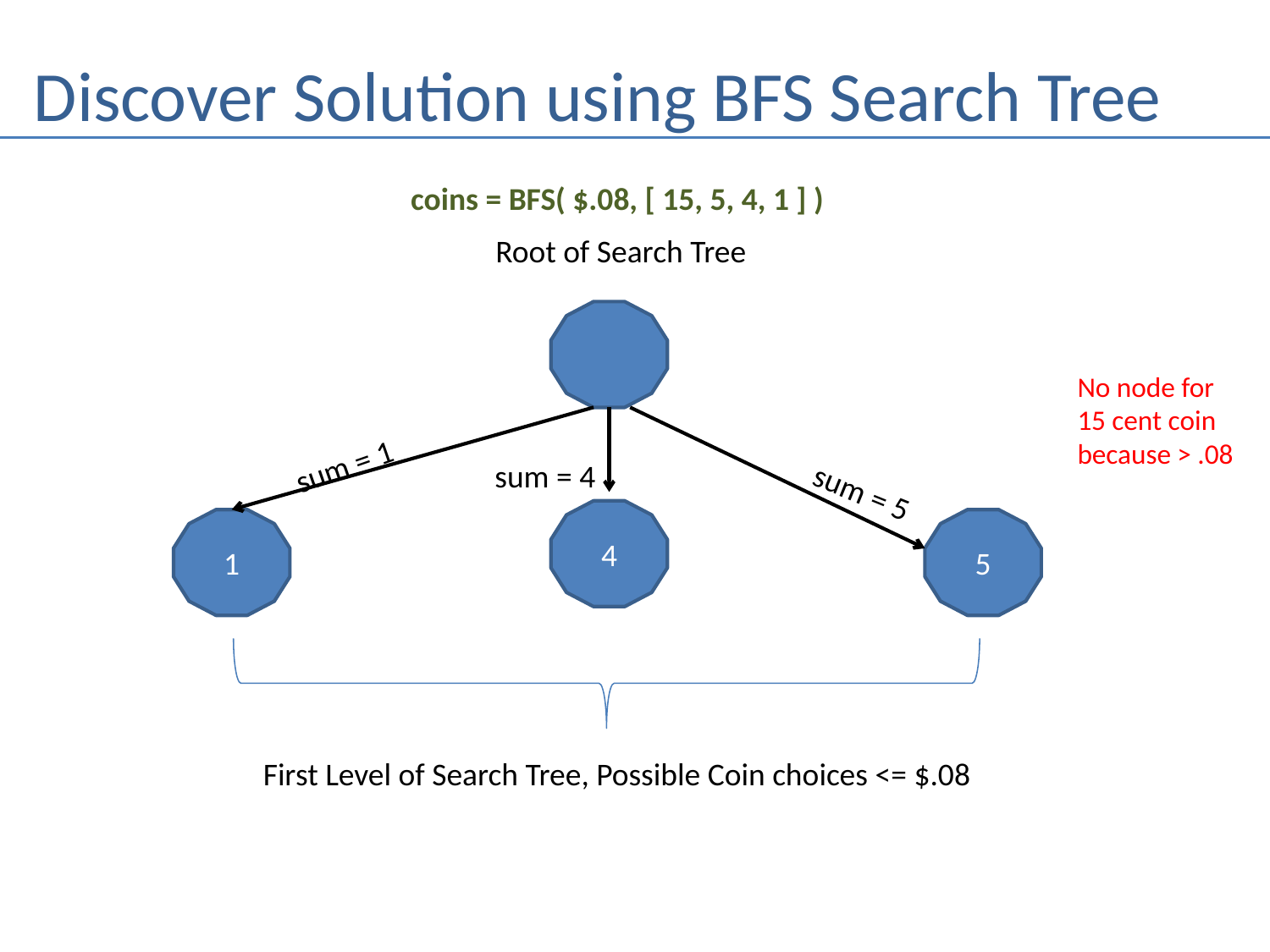

# Discover Solution using BFS Search Tree
coins = BFS( $.08, [ 15, 5, 4, 1 ] )
Root of Search Tree

No node for
15 cent coin
because > .08
sum = 1
sum = 4
sum = 5
4
1
5
First Level of Search Tree, Possible Coin choices <= $.08